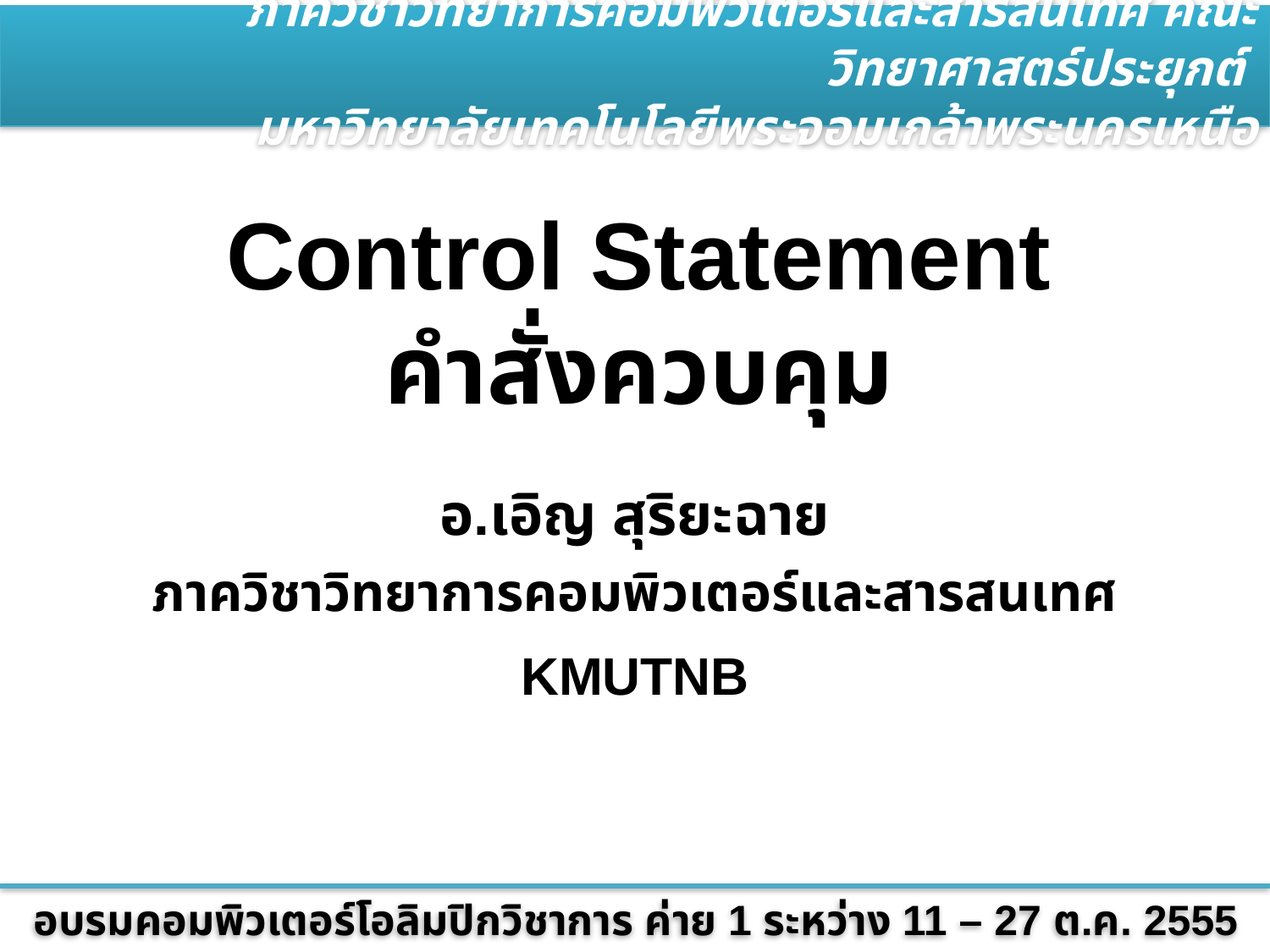

# Control Statement คำสั่งควบคุม
อ.เอิญ สุริยะฉาย
ภาควิชาวิทยาการคอมพิวเตอร์และสารสนเทศ
KMUTNB